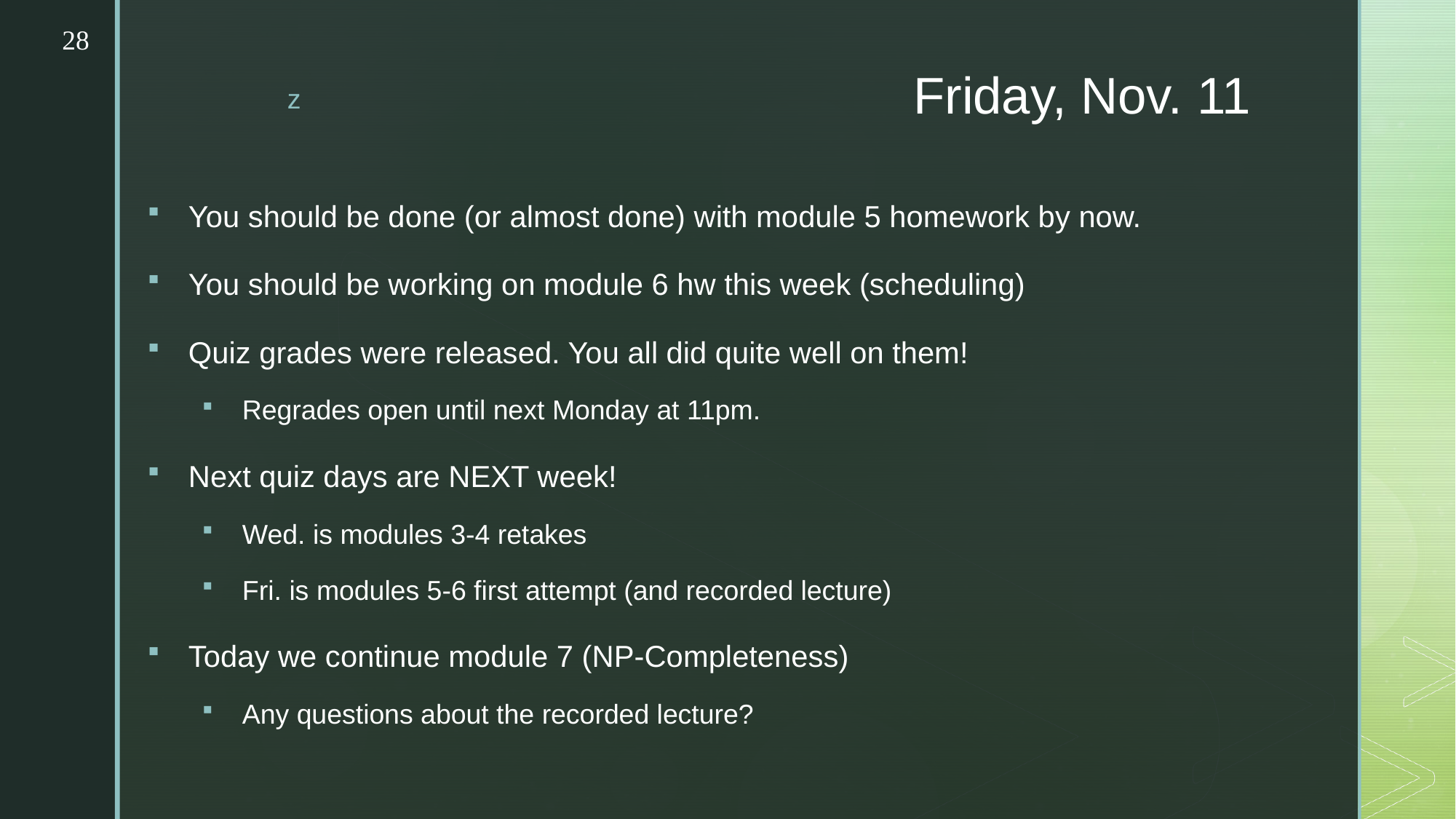

28
# Friday, Nov. 11
You should be done (or almost done) with module 5 homework by now.
You should be working on module 6 hw this week (scheduling)
Quiz grades were released. You all did quite well on them!
Regrades open until next Monday at 11pm.
Next quiz days are NEXT week!
Wed. is modules 3-4 retakes
Fri. is modules 5-6 first attempt (and recorded lecture)
Today we continue module 7 (NP-Completeness)
Any questions about the recorded lecture?